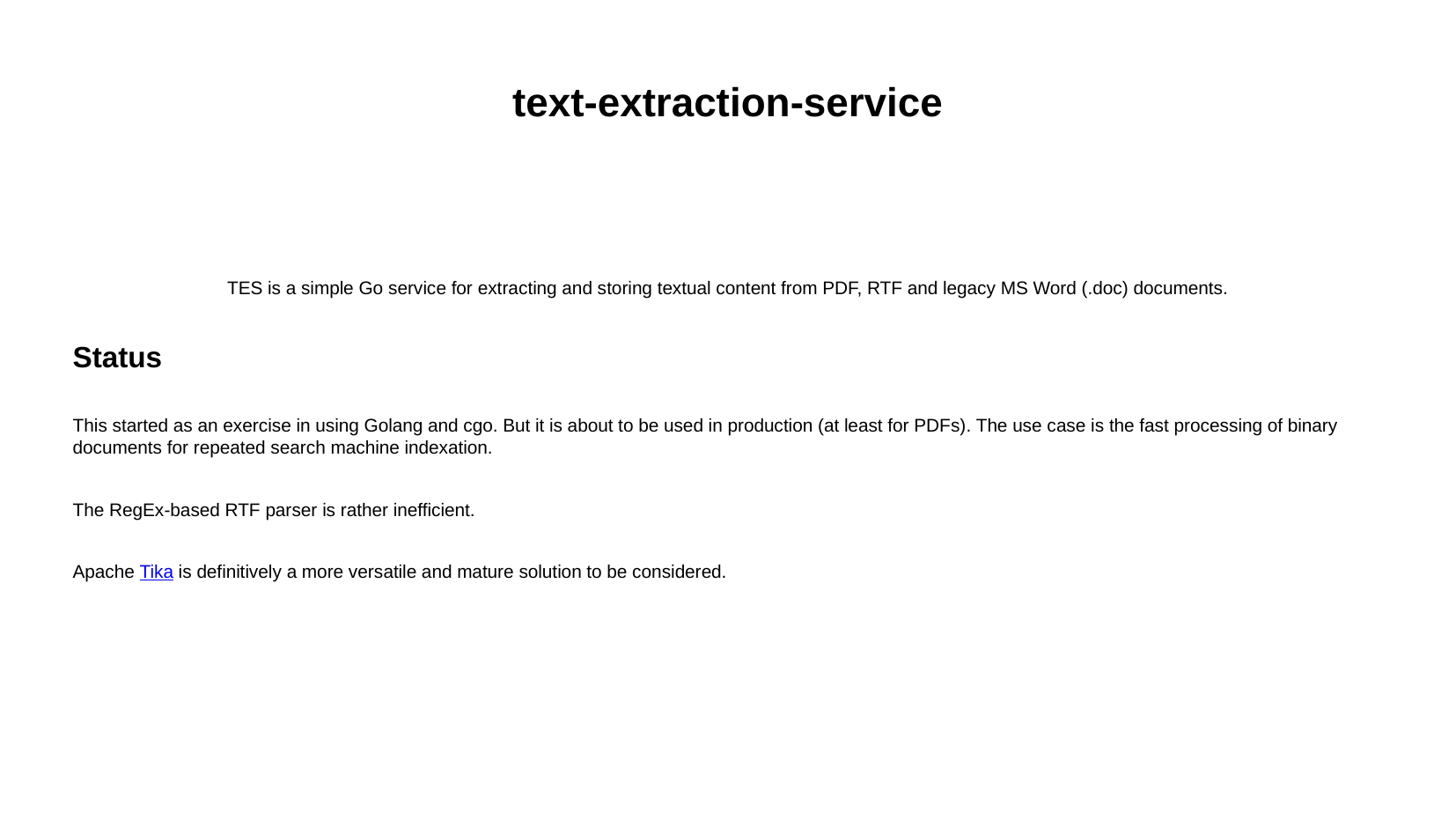

# text-extraction-service
TES is a simple Go service for extracting and storing textual content from PDF, RTF and legacy MS Word (.doc) documents.
Status
This started as an exercise in using Golang and cgo. But it is about to be used in production (at least for PDFs). The use case is the fast processing of binary documents for repeated search machine indexation.
The RegEx-based RTF parser is rather inefficient.
Apache Tika is definitively a more versatile and mature solution to be considered.